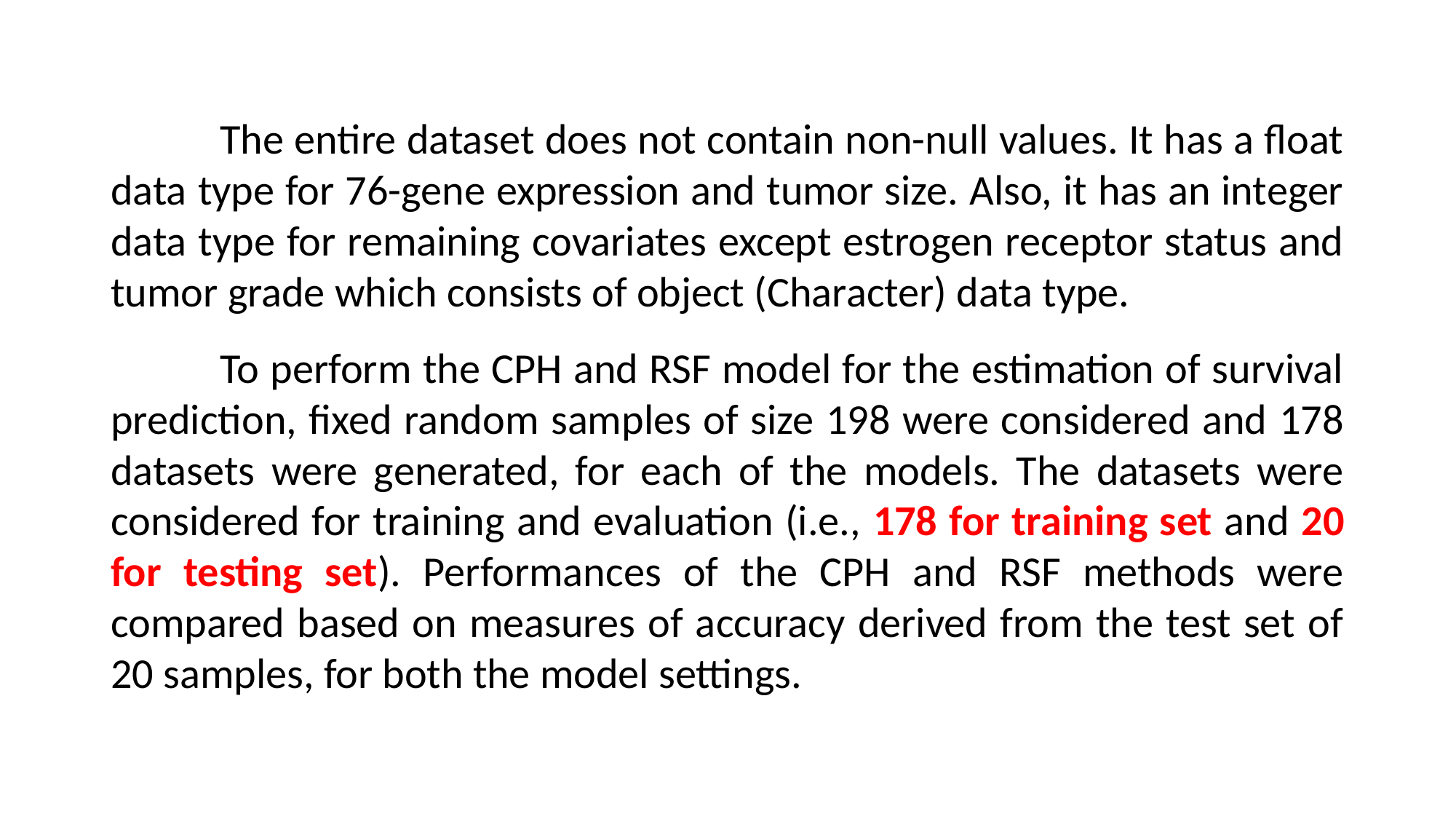

#
	The entire dataset does not contain non-null values. It has a float data type for 76-gene expression and tumor size. Also, it has an integer data type for remaining covariates except estrogen receptor status and tumor grade which consists of object (Character) data type.

	To perform the CPH and RSF model for the estimation of survival prediction, fixed random samples of size 198 were considered and 178 datasets were generated, for each of the models. The datasets were considered for training and evaluation (i.e., 178 for training set and 20 for testing set). Performances of the CPH and RSF methods were compared based on measures of accuracy derived from the test set of 20 samples, for both the model settings.